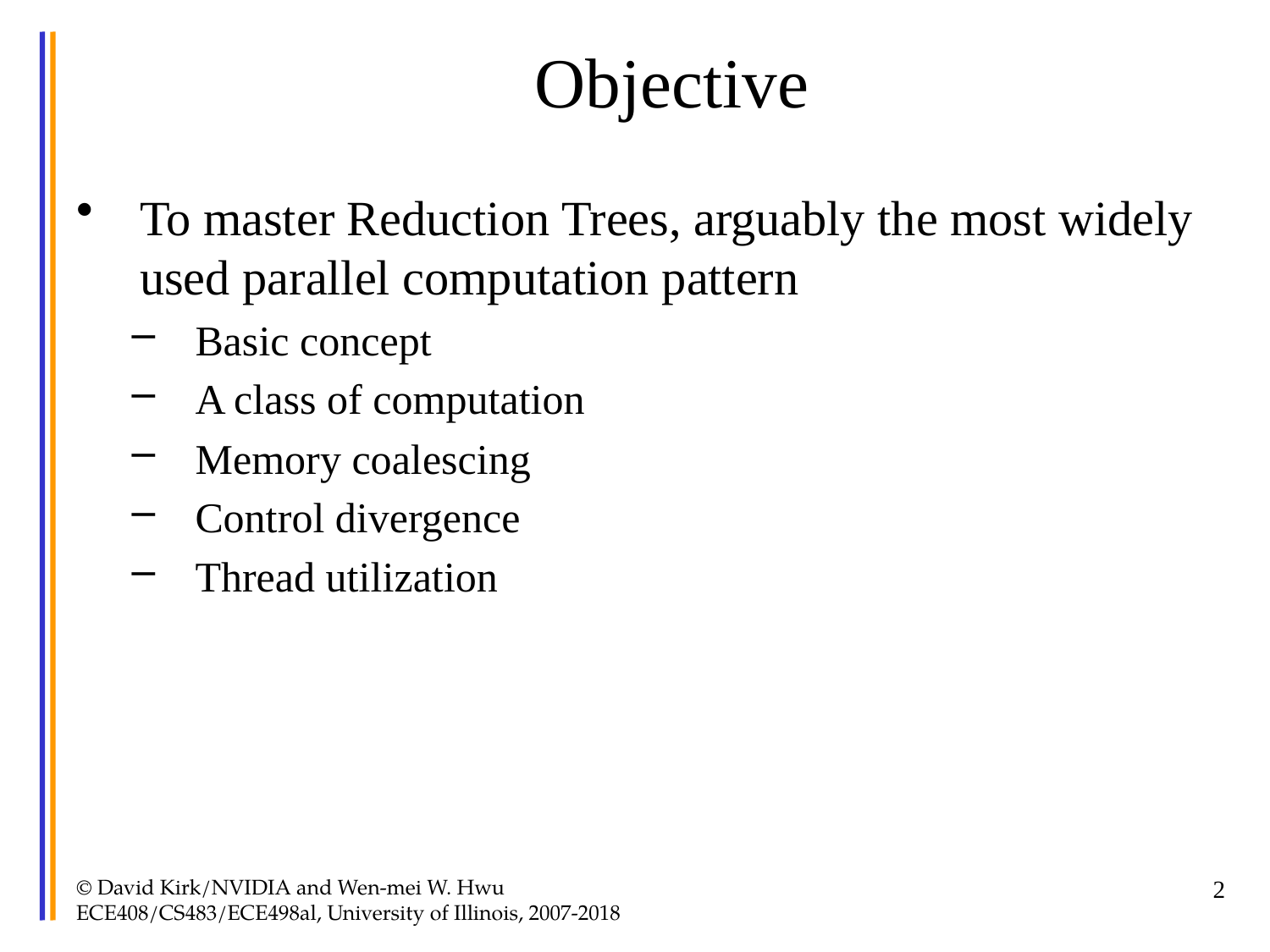

# Objective
To master Reduction Trees, arguably the most widely used parallel computation pattern
Basic concept
A class of computation
Memory coalescing
Control divergence
Thread utilization

© David Kirk/NVIDIA and Wen-mei W. Hwu  ECE408/CS483/ECE498al, University of Illinois, 2007-2018
2